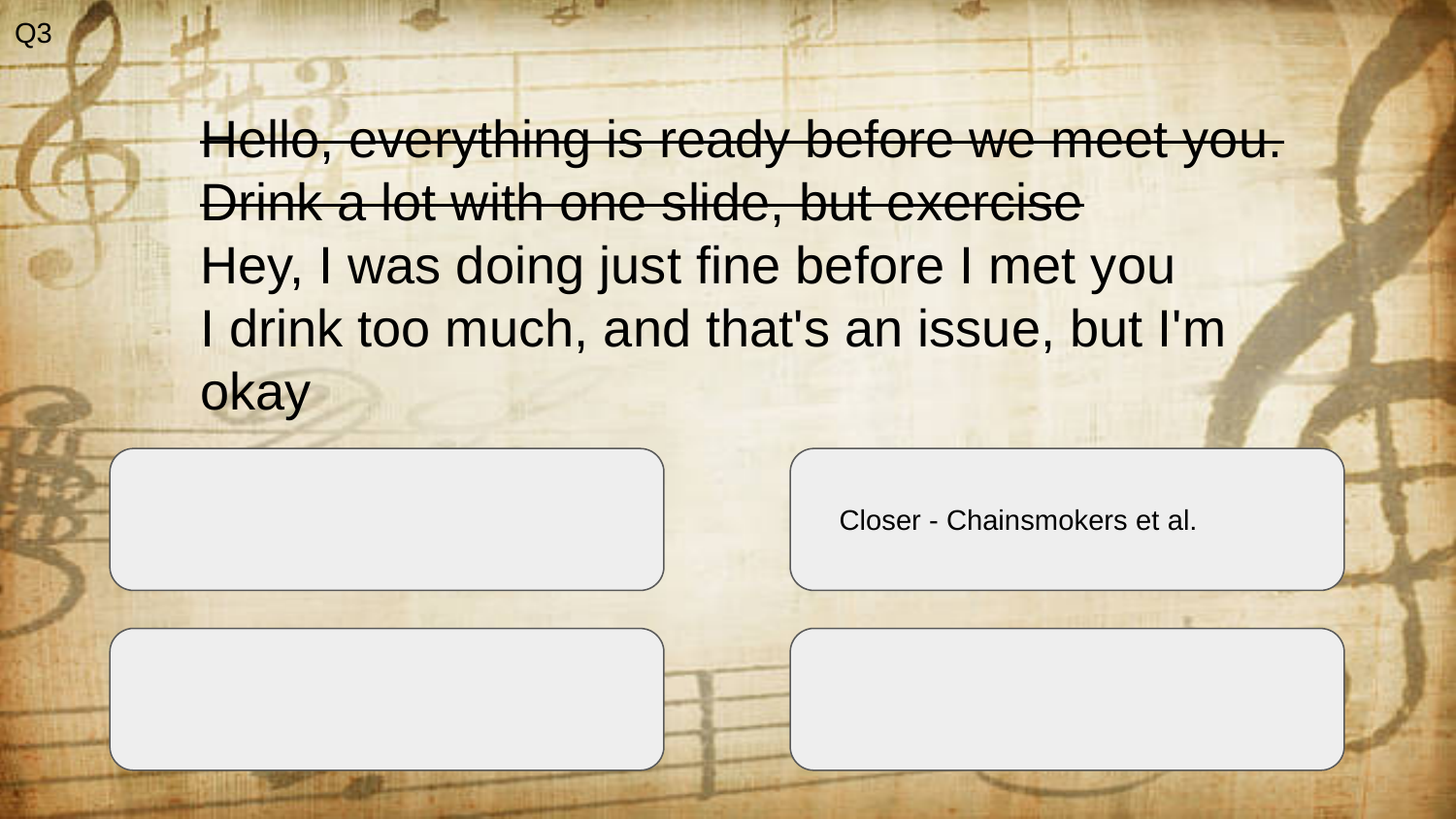

Q3
Hello, everything is ready before we meet you.
Drink a lot with one slide, but exercise
Hey, I was doing just fine before I met you
I drink too much, and that's an issue, but I'm okay

Closer - Chainsmokers et al.